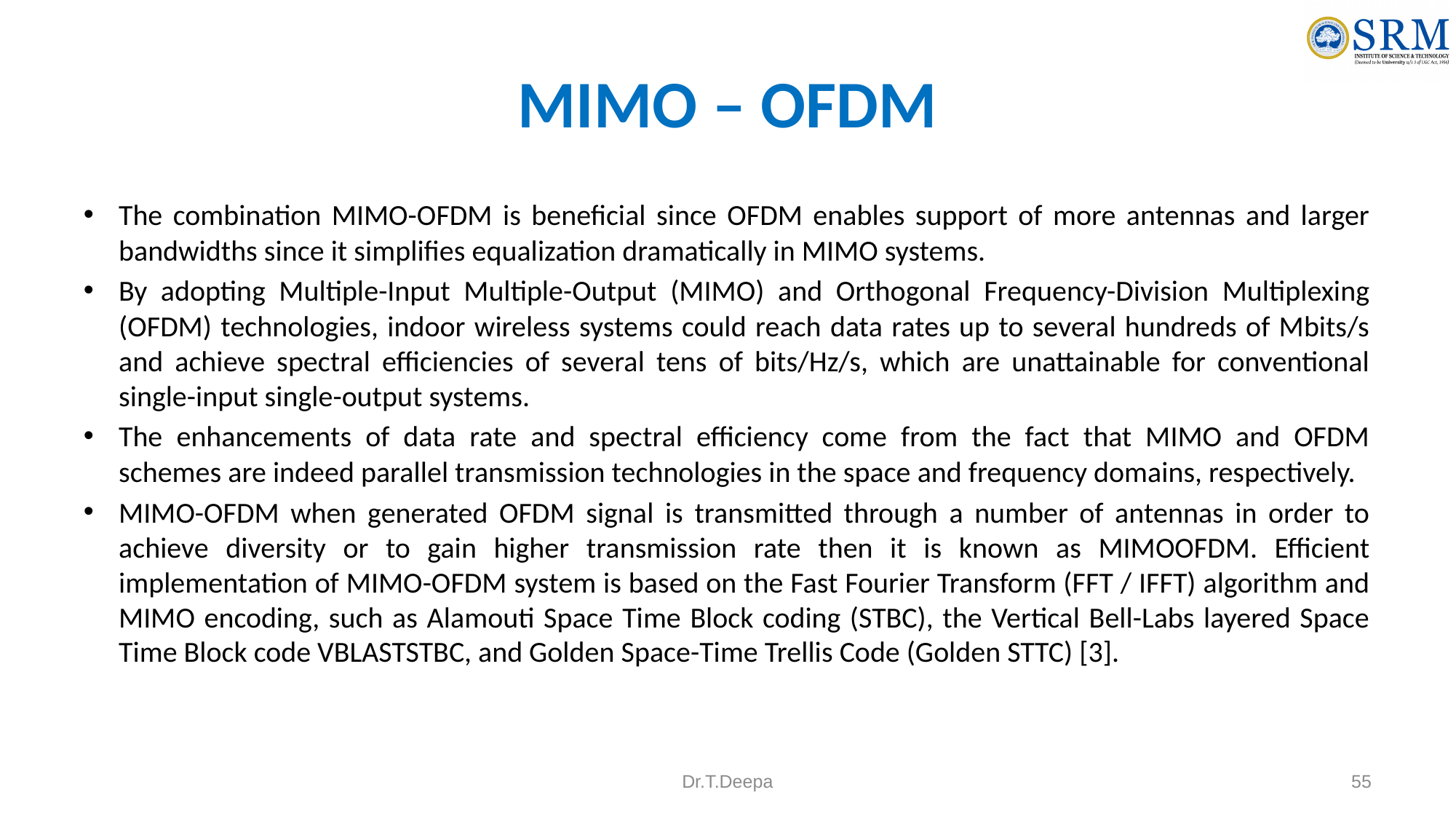

# MIMO – OFDM
The combination MIMO-OFDM is beneficial since OFDM enables support of more antennas and larger bandwidths since it simplifies equalization dramatically in MIMO systems.
By adopting Multiple-Input Multiple-Output (MIMO) and Orthogonal Frequency-Division Multiplexing (OFDM) technologies, indoor wireless systems could reach data rates up to several hundreds of Mbits/s and achieve spectral efficiencies of several tens of bits/Hz/s, which are unattainable for conventional single-input single-output systems.
The enhancements of data rate and spectral efficiency come from the fact that MIMO and OFDM schemes are indeed parallel transmission technologies in the space and frequency domains, respectively.
MIMO-OFDM when generated OFDM signal is transmitted through a number of antennas in order to achieve diversity or to gain higher transmission rate then it is known as MIMOOFDM. Efficient implementation of MIMO-OFDM system is based on the Fast Fourier Transform (FFT / IFFT) algorithm and MIMO encoding, such as Alamouti Space Time Block coding (STBC), the Vertical Bell-Labs layered Space Time Block code VBLASTSTBC, and Golden Space-Time Trellis Code (Golden STTC) [3].
Dr.T.Deepa
55